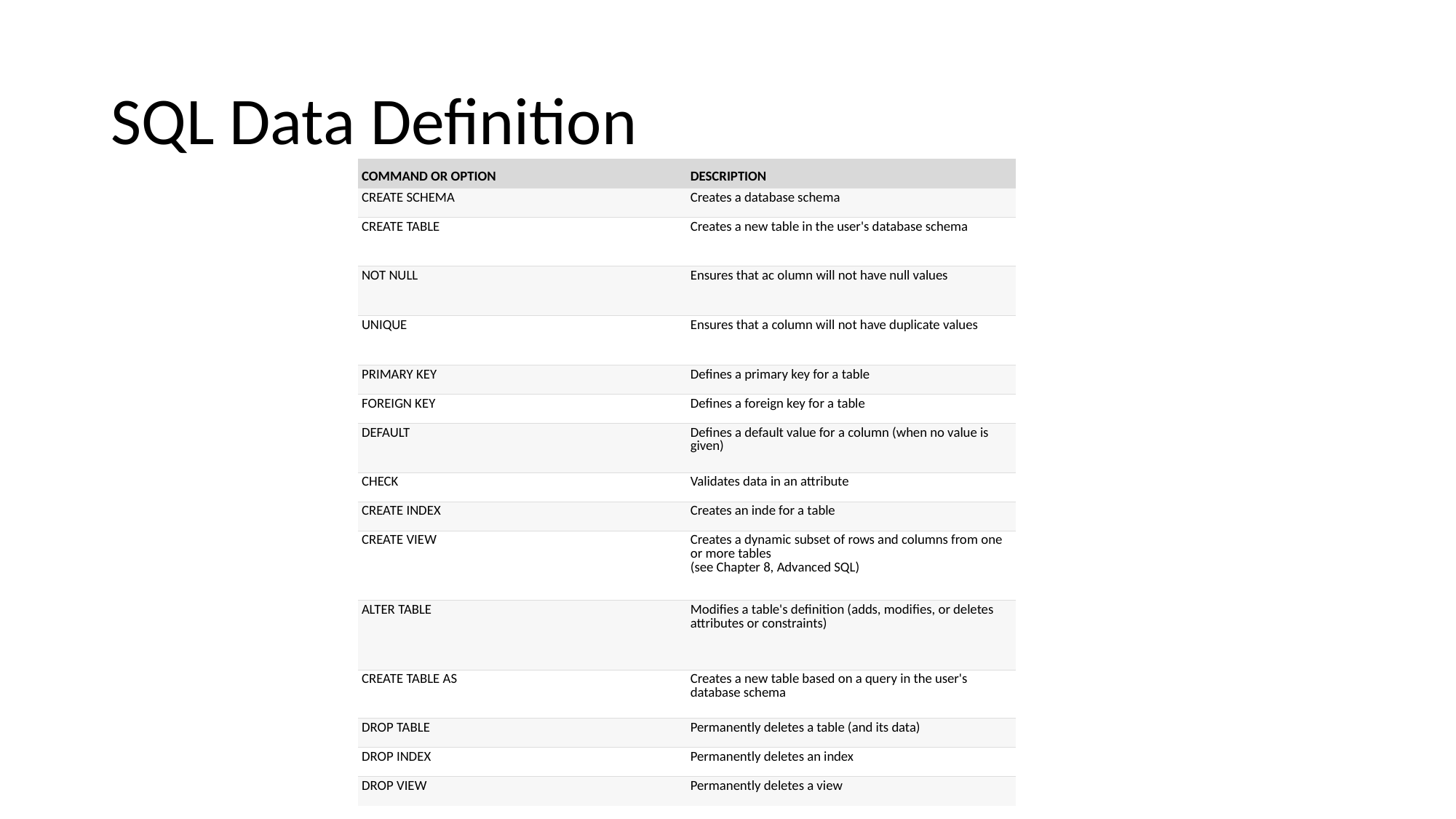

# SQL Data Definition
| COMMAND OR OPTION | DESCRIPTION |
| --- | --- |
| CREATE SCHEMA | Creates a database schema |
| CREATE TABLE | Creates a new table in the user's database schema |
| NOT NULL | Ensures that ac olumn will not have null values |
| UNIQUE | Ensures that a column will not have duplicate values |
| PRIMARY KEY | Defines a primary key for a table |
| FOREIGN KEY | Defines a foreign key for a table |
| DEFAULT | Defines a default value for a column (when no value is given) |
| CHECK | Validates data in an attribute |
| CREATE INDEX | Creates an inde for a table |
| CREATE VIEW | Creates a dynamic subset of rows and columns from one or more tables (see Chapter 8, Advanced SQL) |
| ALTER TABLE | Modifies a table's definition (adds, modifies, or deletes attributes or constraints) |
| CREATE TABLE AS | Creates a new table based on a query in the user's database schema |
| DROP TABLE | Permanently deletes a table (and its data) |
| DROP INDEX | Permanently deletes an index |
| DROP VIEW | Permanently deletes a view |